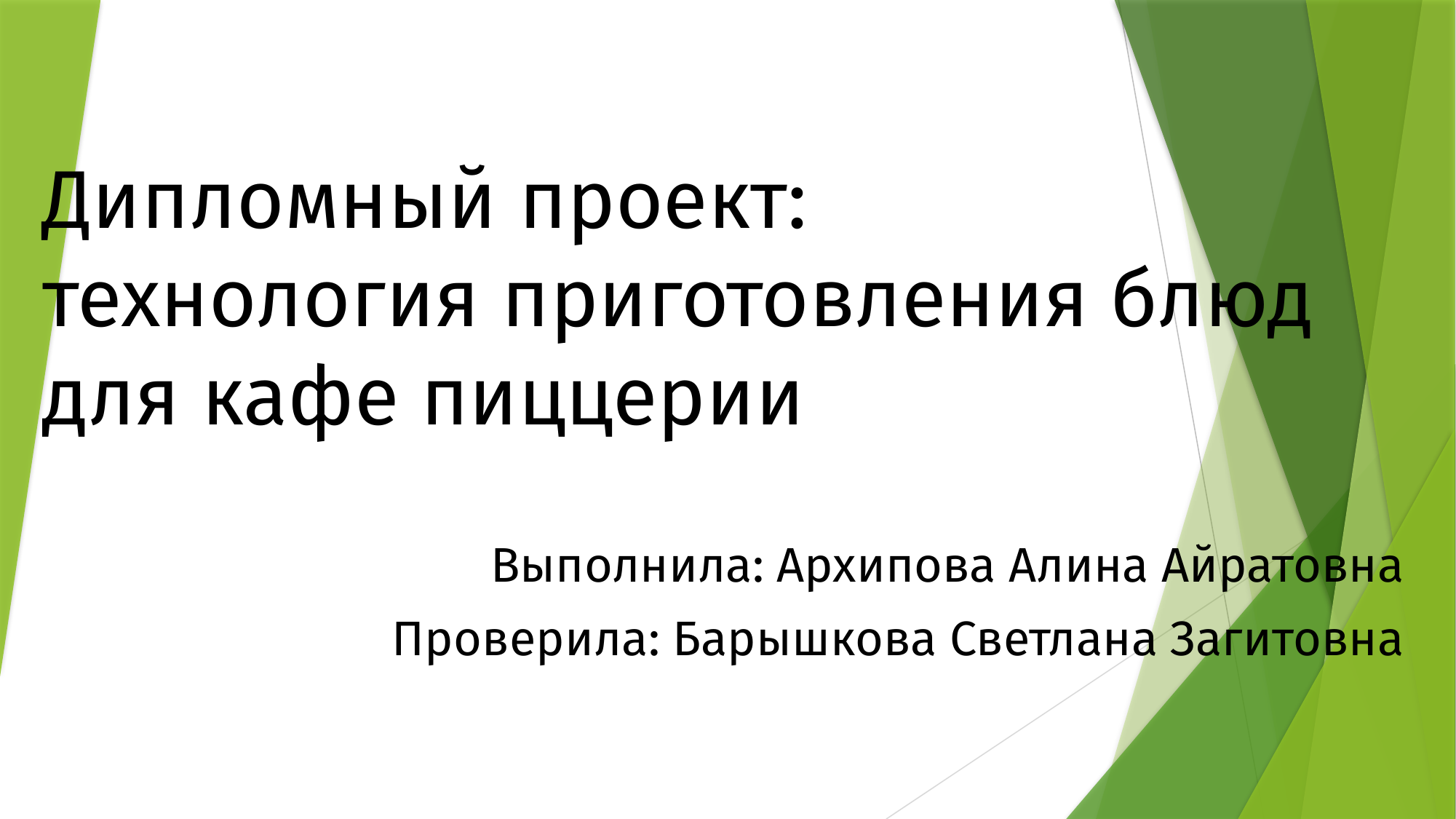

# Дипломный проект: технология приготовления блюд для кафе пиццерии
Выполнила: Архипова Алина Айратовна
Проверила: Барышкова Светлана Загитовна